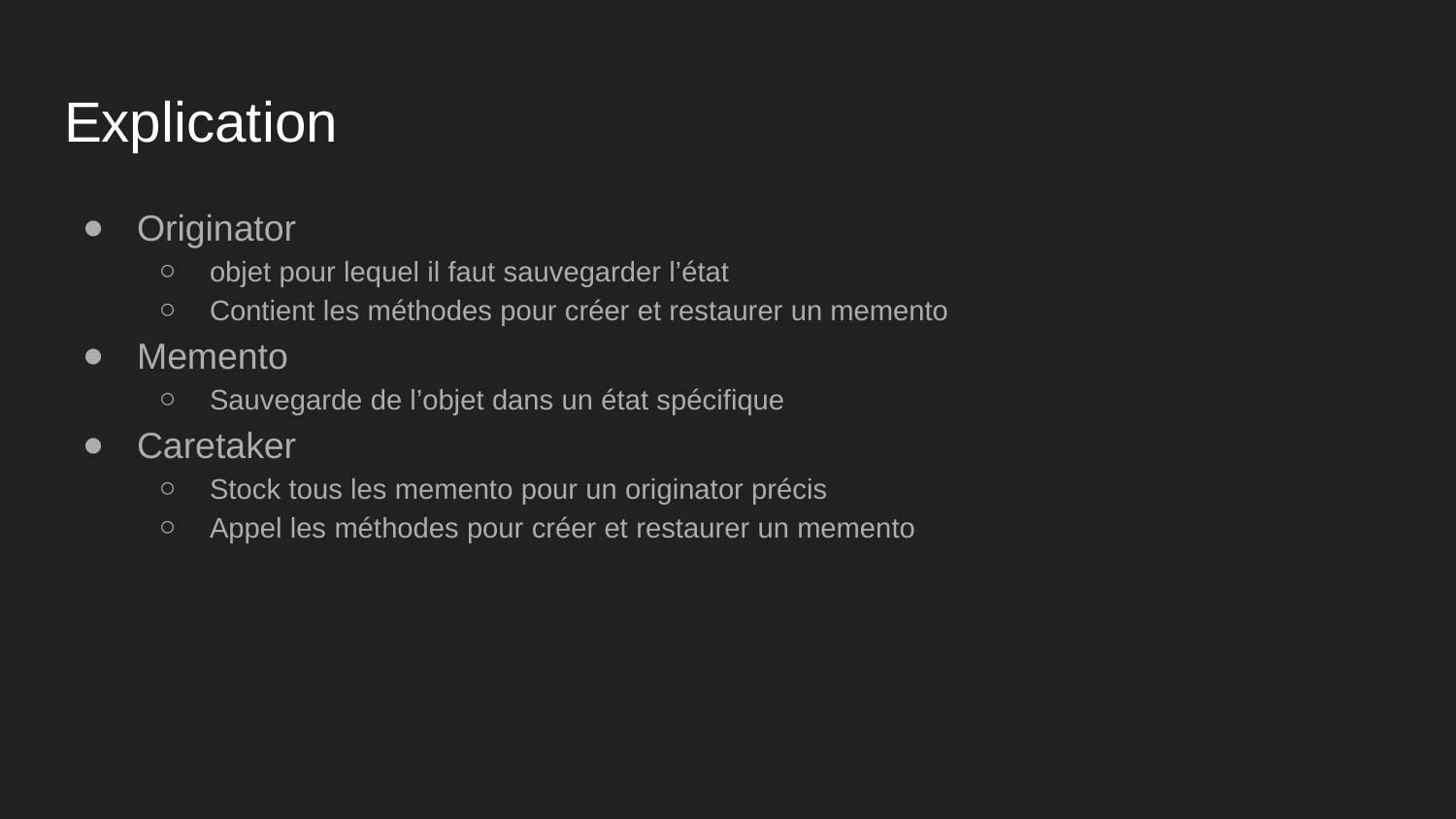

# Explication
Originator
objet pour lequel il faut sauvegarder l’état
Contient les méthodes pour créer et restaurer un memento
Memento
Sauvegarde de l’objet dans un état spécifique
Caretaker
Stock tous les memento pour un originator précis
Appel les méthodes pour créer et restaurer un memento